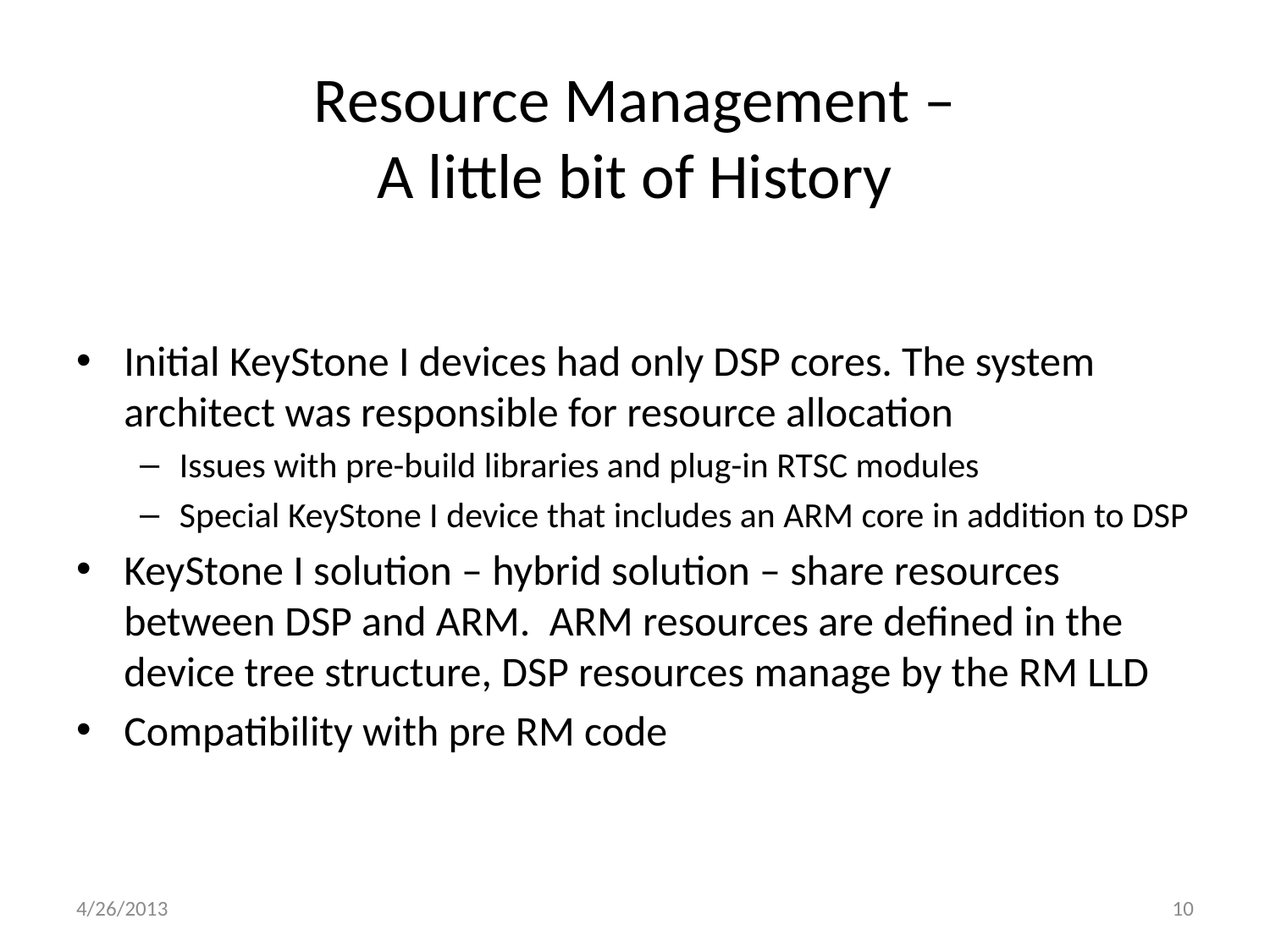

# Resource Management – A little bit of History
Initial KeyStone I devices had only DSP cores. The system architect was responsible for resource allocation
Issues with pre-build libraries and plug-in RTSC modules
Special KeyStone I device that includes an ARM core in addition to DSP
KeyStone I solution – hybrid solution – share resources between DSP and ARM.  ARM resources are defined in the device tree structure, DSP resources manage by the RM LLD
Compatibility with pre RM code

4/26/2013
10